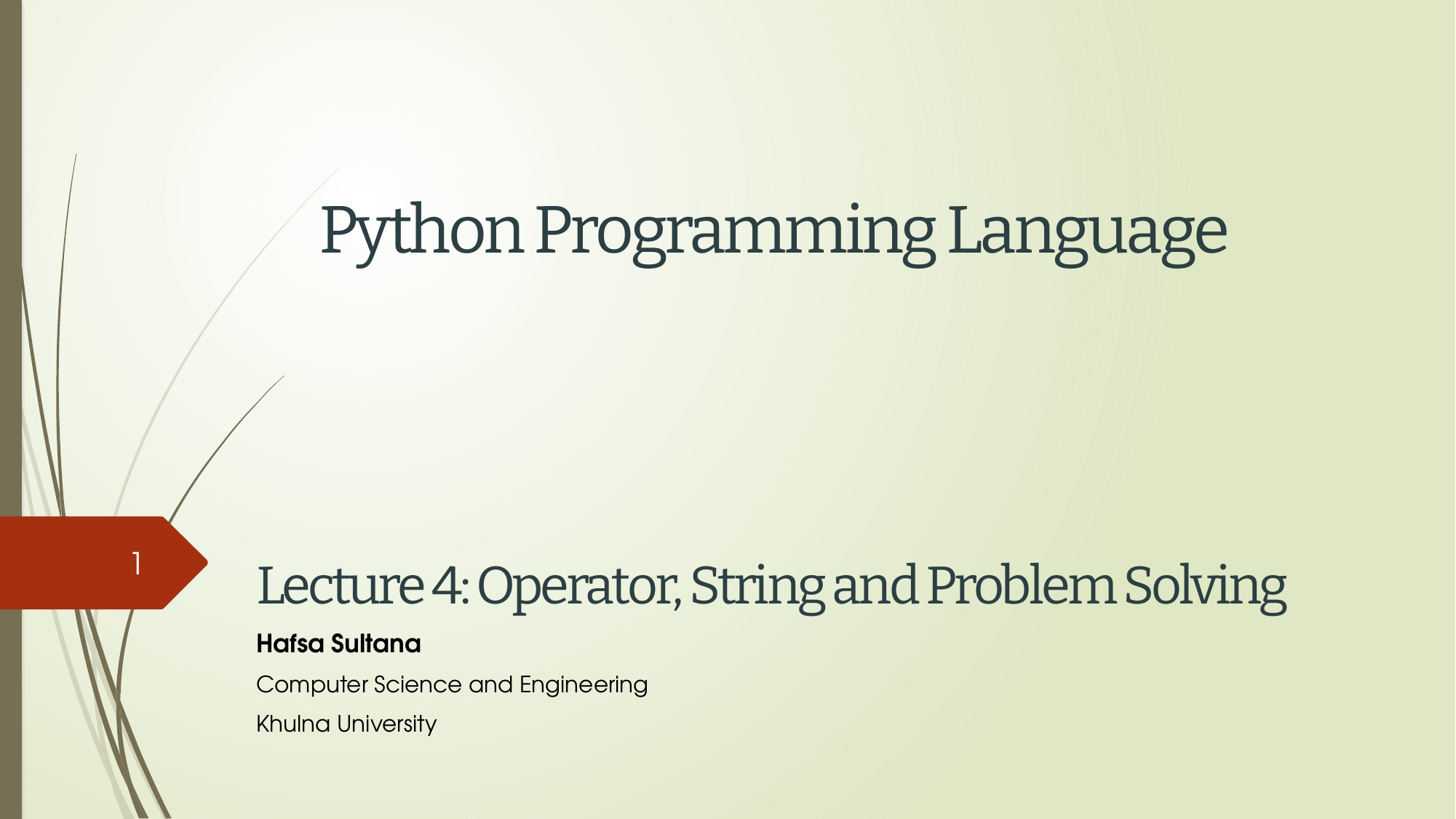

# Python Programming Language
Lecture 4: Operator, String and Problem Solving
Hafsa Sultana
Computer Science and Engineering
Khulna University

1